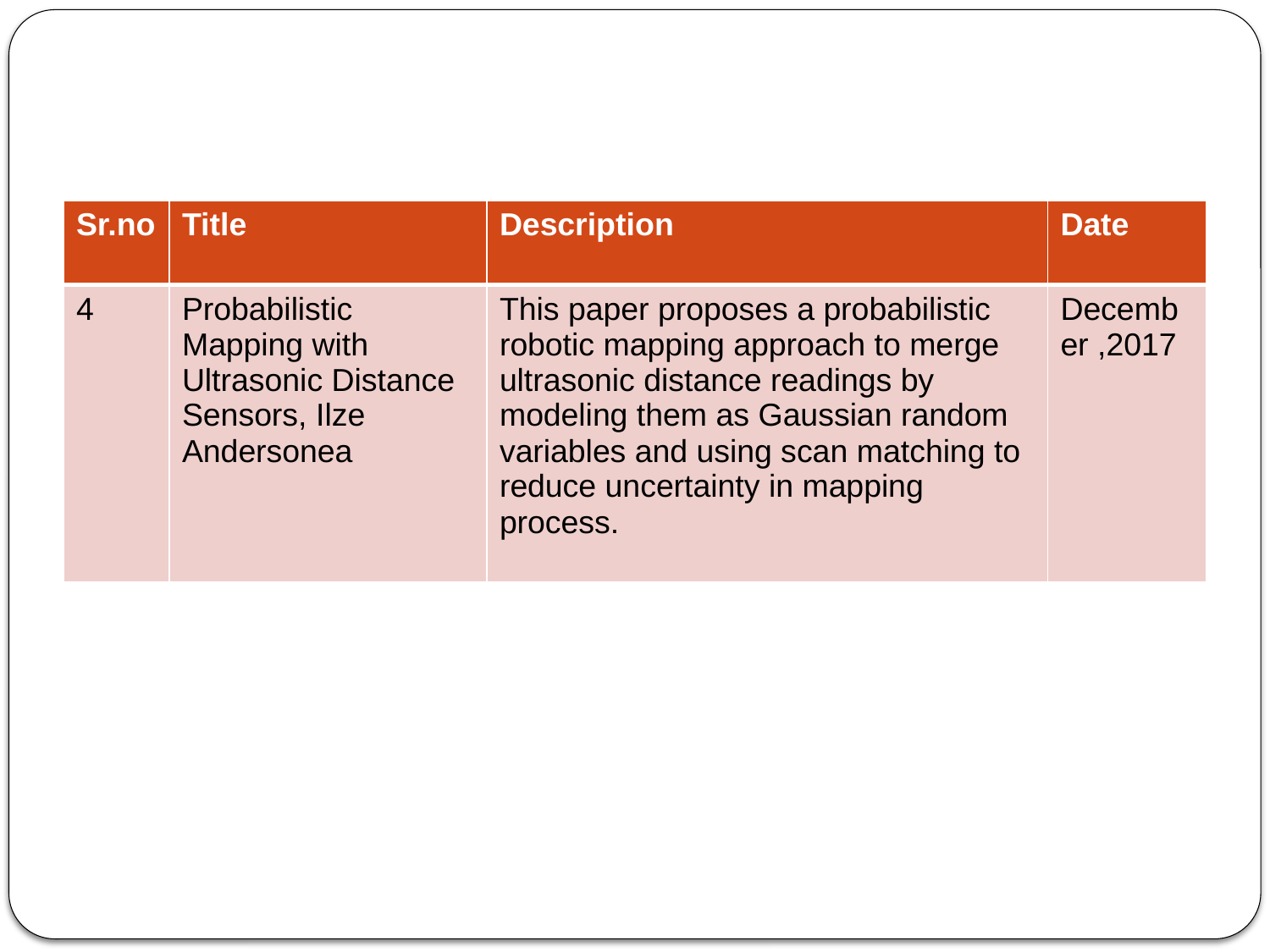

#
| Sr.no | Title | Description | Date |
| --- | --- | --- | --- |
| 4 | Probabilistic Mapping with Ultrasonic Distance Sensors, Ilze Andersonea | This paper proposes a probabilistic robotic mapping approach to merge ultrasonic distance readings by modeling them as Gaussian random variables and using scan matching to reduce uncertainty in mapping process. | December ,2017 |